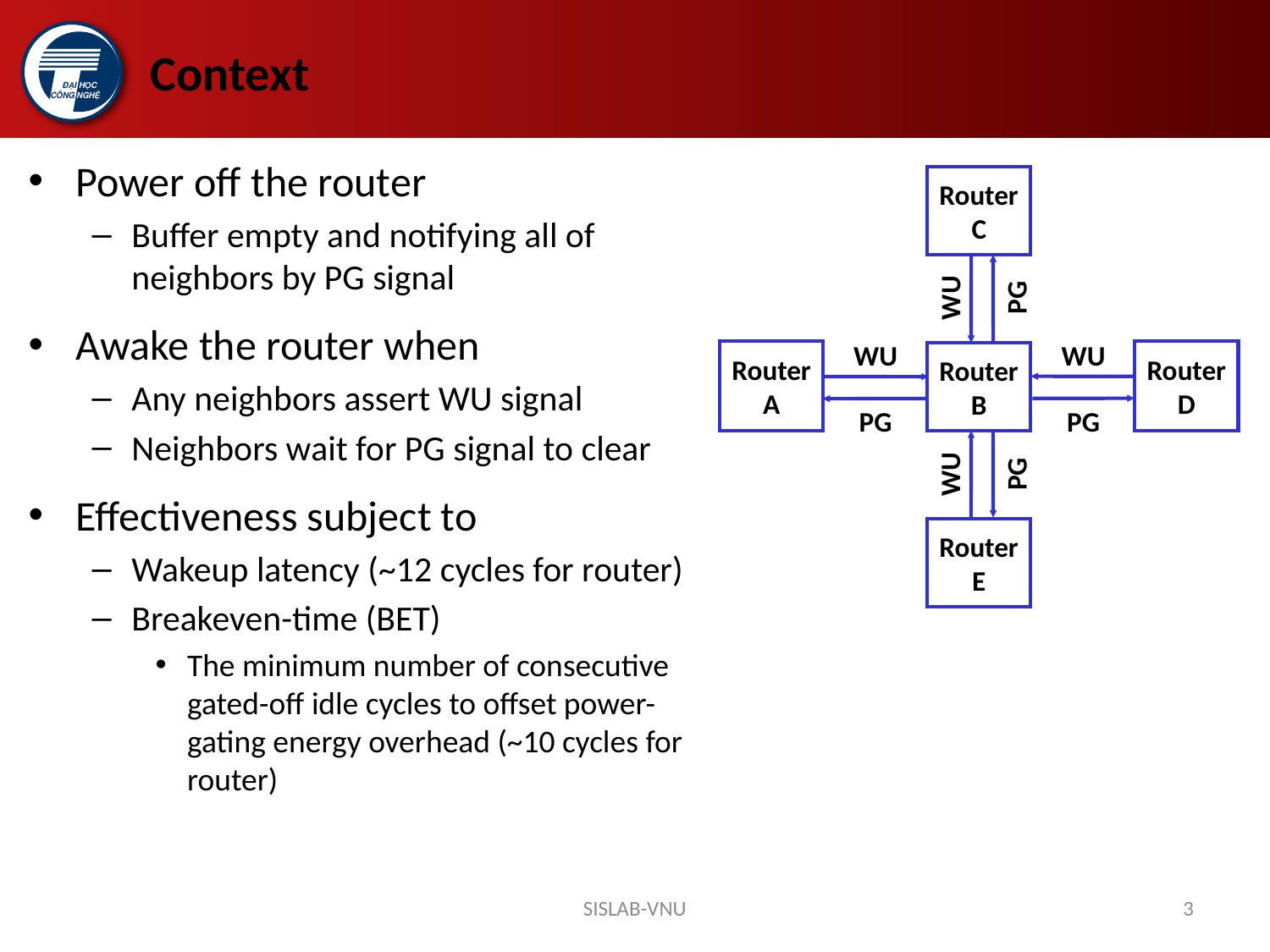

# Context
Power off the router
Buffer empty and notifying all of neighbors by PG signal
Awake the router when
Any neighbors assert WU signal
Neighbors wait for PG signal to clear
Effectiveness subject to
Wakeup latency (~12 cycles for router)
Breakeven-time (BET)
The minimum number of consecutive gated-off idle cycles to offset power-gating energy overhead (~10 cycles for router)
Router
C
WU
PG

WU
WU
Router
A
Router
D
Router
B

PG

PG
WU
PG

Router
E
SISLAB-VNU
3